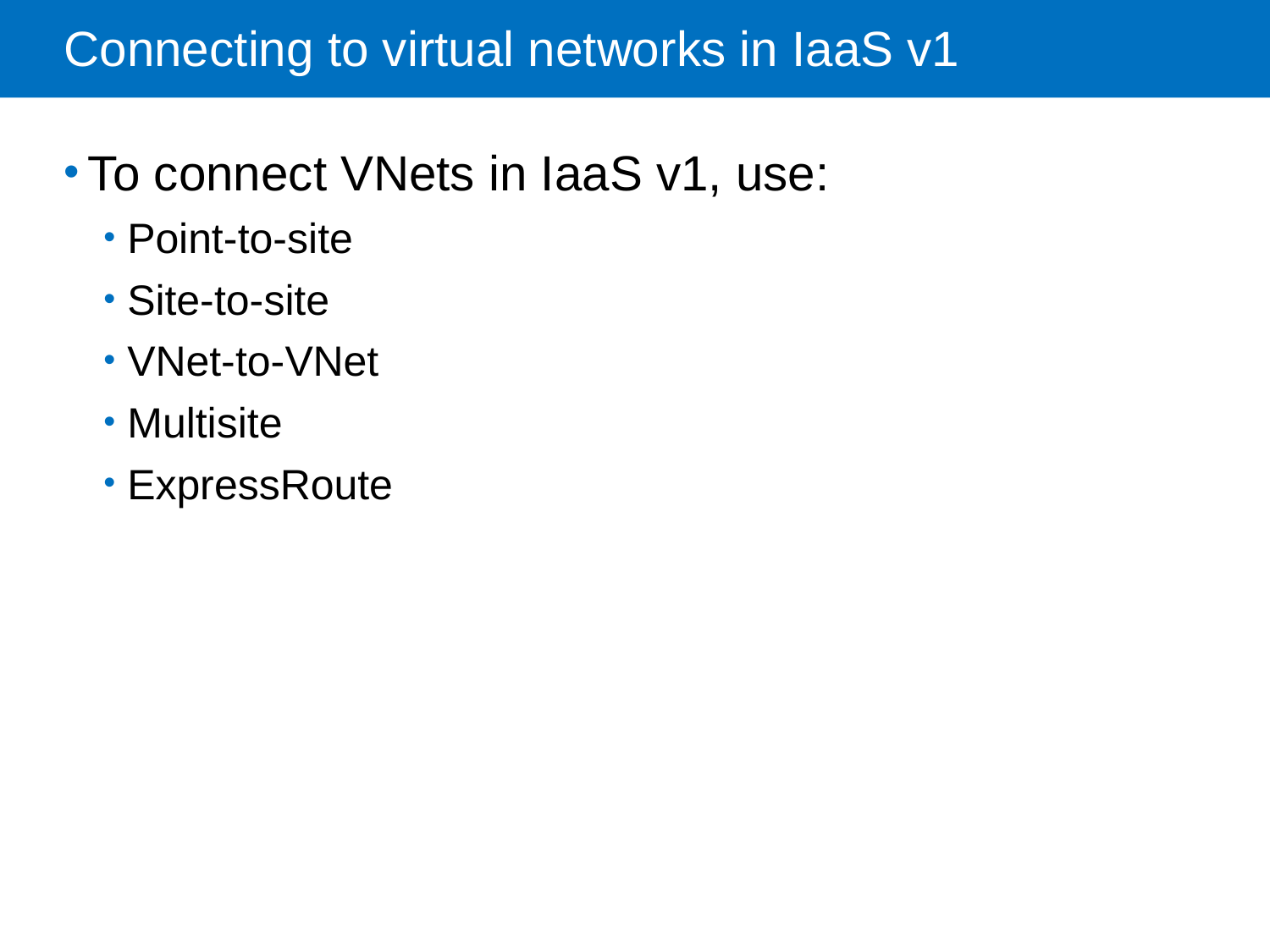

# Connecting to virtual networks in IaaS v1
To connect VNets in IaaS v1, use:
Point-to-site
Site-to-site
VNet-to-VNet
Multisite
ExpressRoute